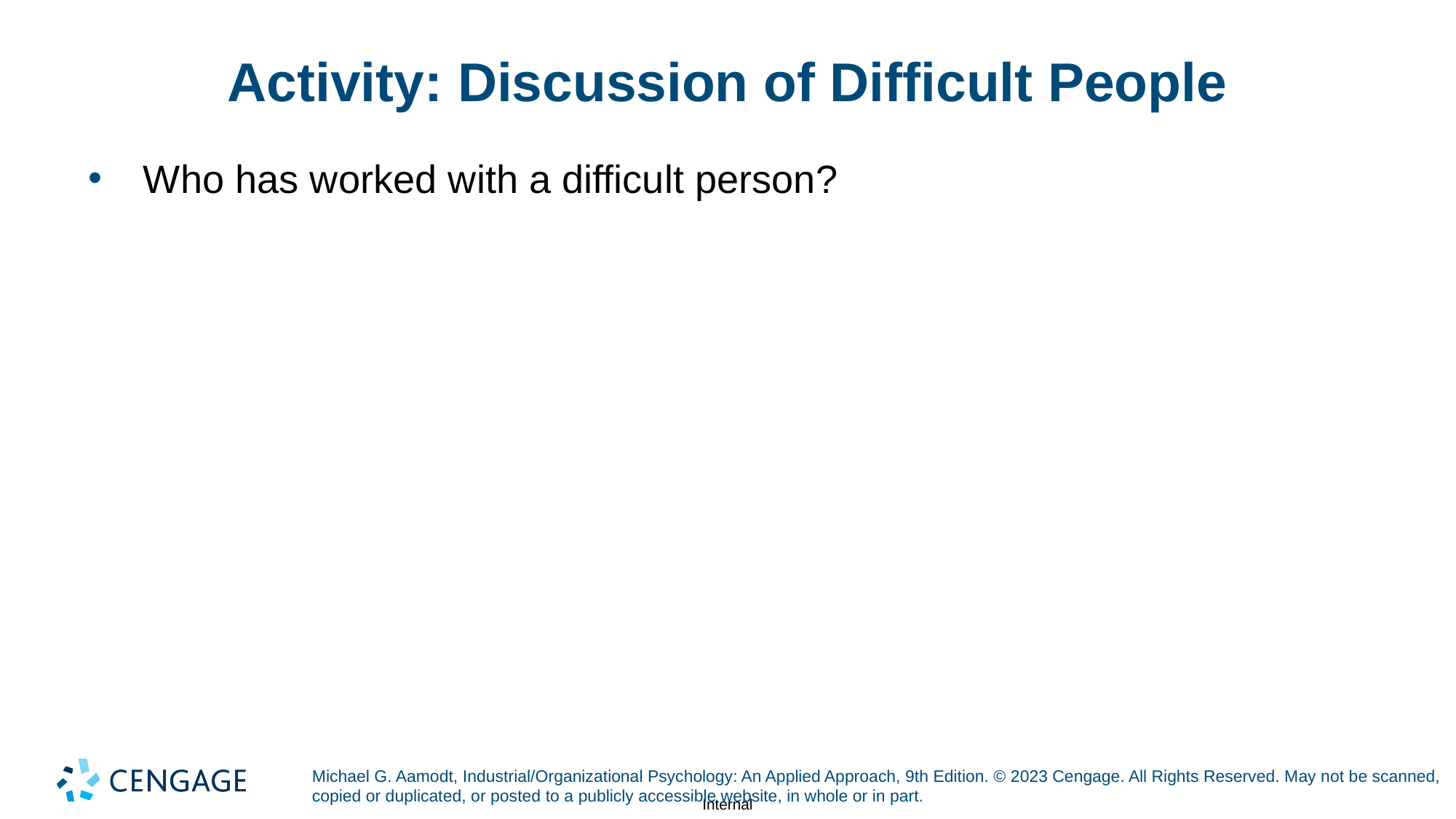

# Activity: Discussion of Difficult People
Who has worked with a difficult person?